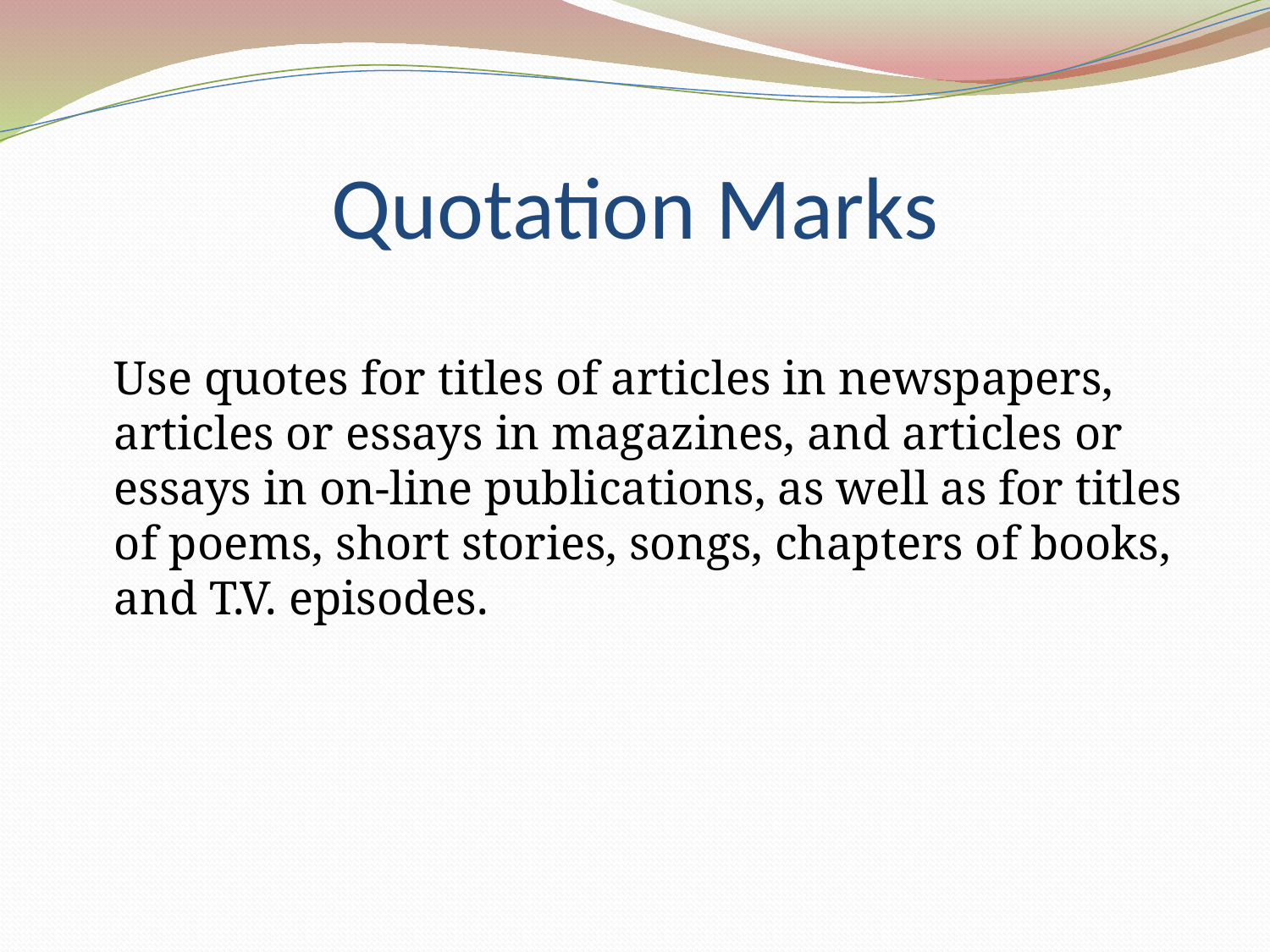

# Quotation Marks
	Use quotes for titles of articles in newspapers, articles or essays in magazines, and articles or essays in on-line publications, as well as for titles of poems, short stories, songs, chapters of books, and T.V. episodes.